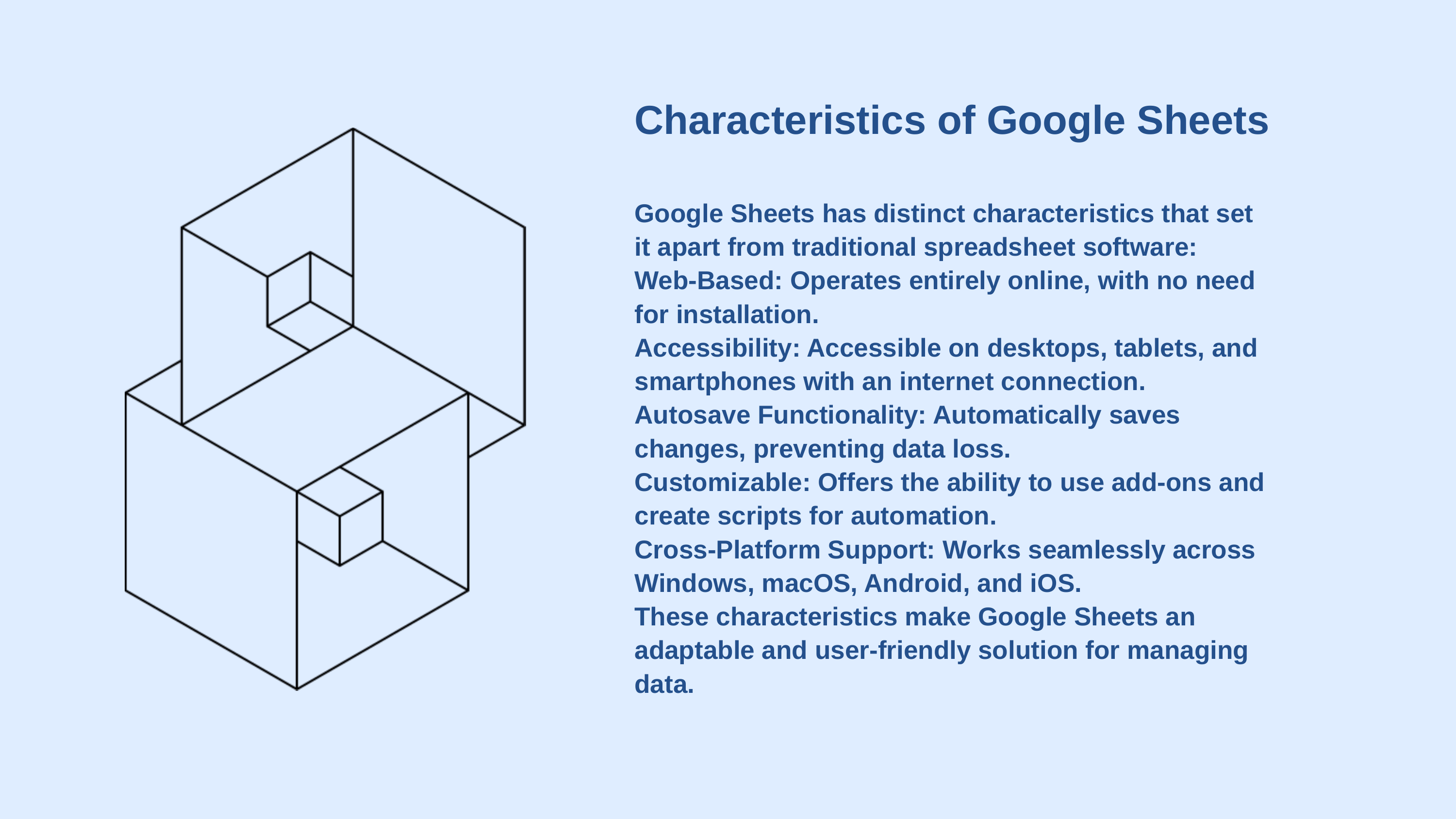

Characteristics of Google Sheets
Google Sheets has distinct characteristics that set it apart from traditional spreadsheet software:
Web-Based: Operates entirely online, with no need for installation.
Accessibility: Accessible on desktops, tablets, and smartphones with an internet connection.
Autosave Functionality: Automatically saves changes, preventing data loss.
Customizable: Offers the ability to use add-ons and create scripts for automation.
Cross-Platform Support: Works seamlessly across Windows, macOS, Android, and iOS.
These characteristics make Google Sheets an adaptable and user-friendly solution for managing data.